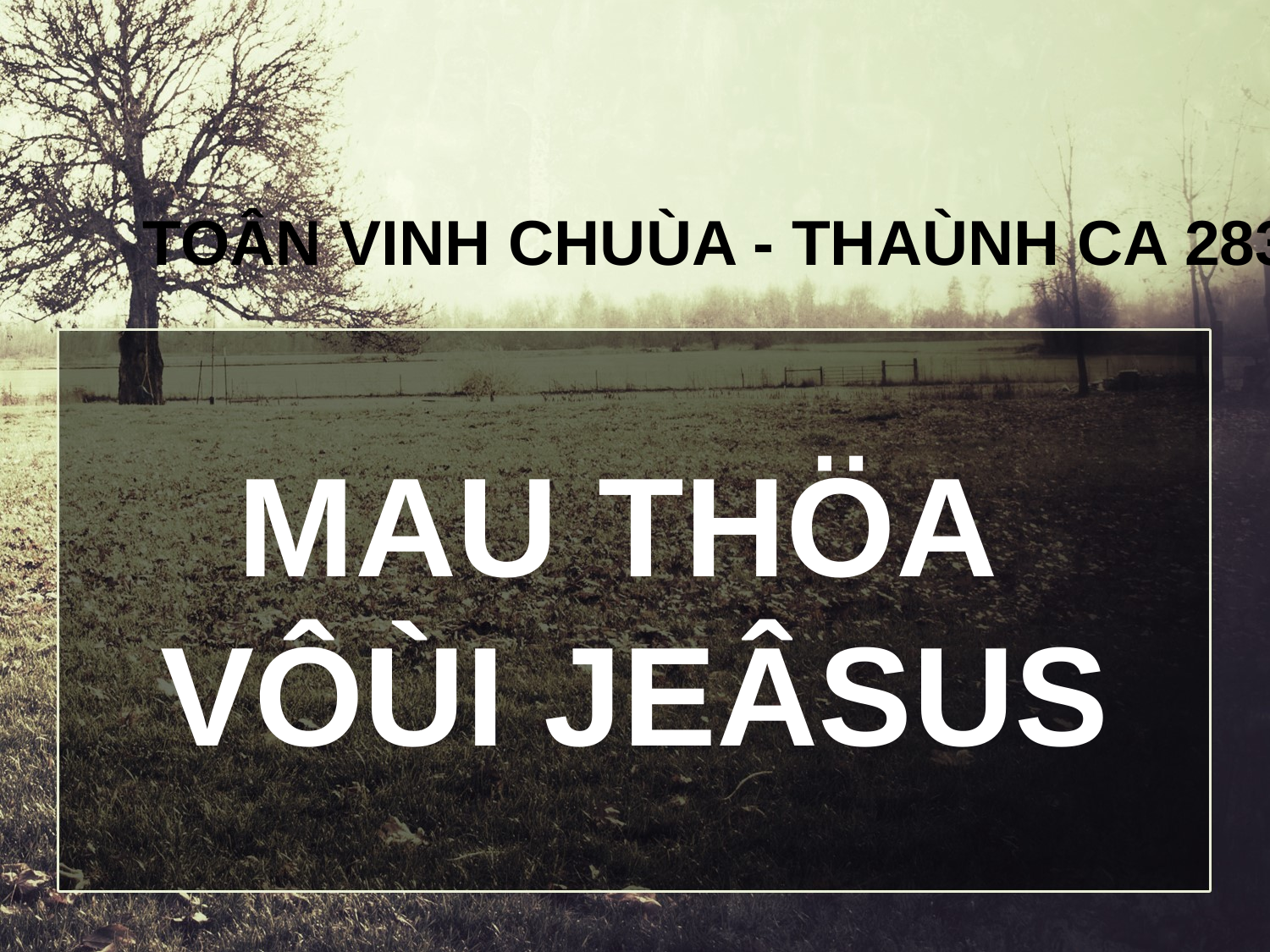

TOÂN VINH CHUÙA - THAÙNH CA 283
MAU THÖA
VÔÙI JEÂSUS